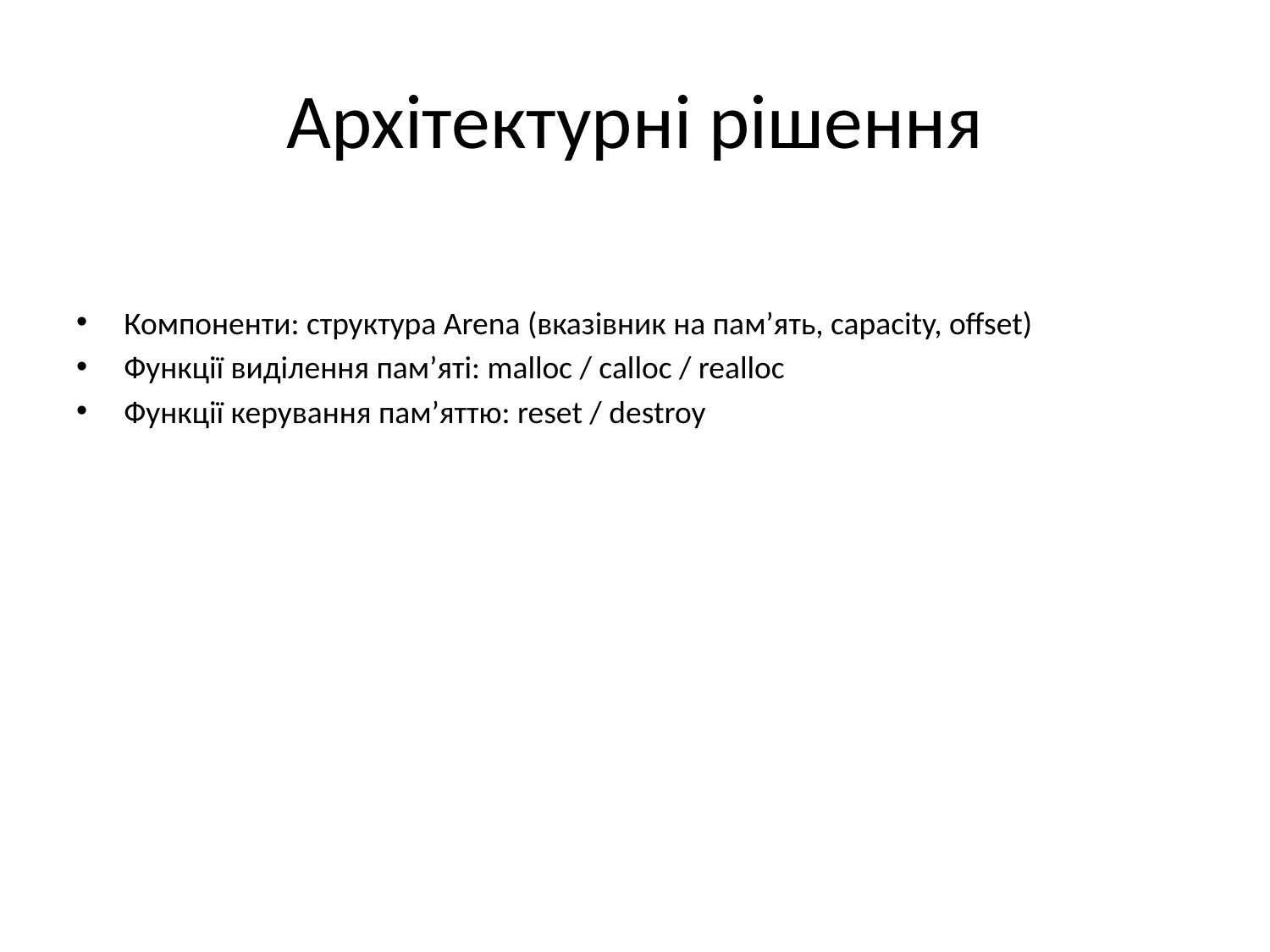

# Архітектурні рішення

Компоненти: структура Arena (вказівник на пам’ять, capacity, offset)
Функції виділення пам’яті: malloc / calloc / realloc
Функції керування пам’яттю: reset / destroy